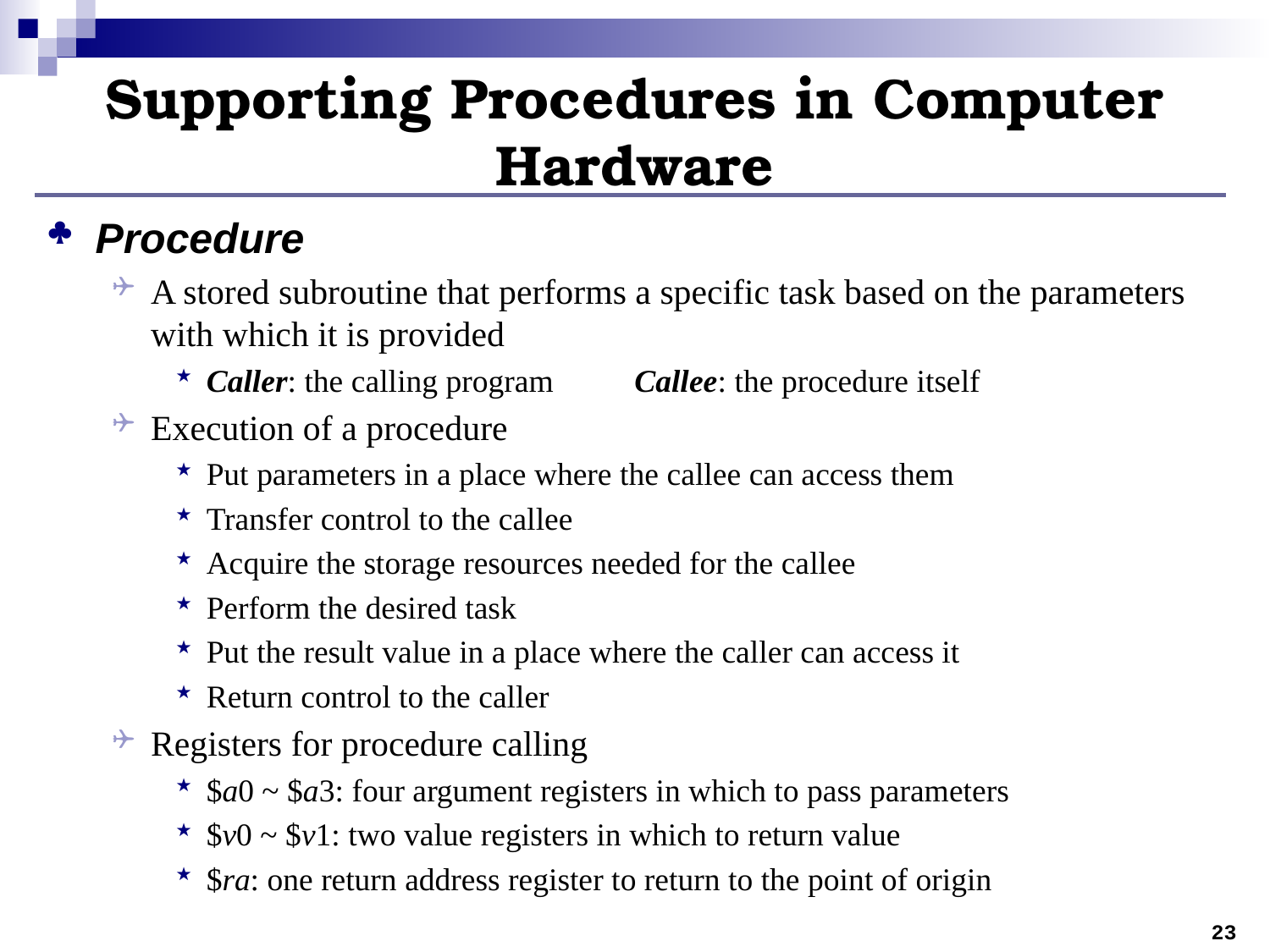

# Supporting Procedures in Computer Hardware
Procedure
A stored subroutine that performs a specific task based on the parameters with which it is provided
Caller: the calling program          Callee: the procedure itself
Execution of a procedure
Put parameters in a place where the callee can access them
Transfer control to the callee
Acquire the storage resources needed for the callee
Perform the desired task
Put the result value in a place where the caller can access it
Return control to the caller
Registers for procedure calling
$a0 ~ $a3: four argument registers in which to pass parameters
$v0 ~ $v1: two value registers in which to return value
$ra: one return address register to return to the point of origin
23